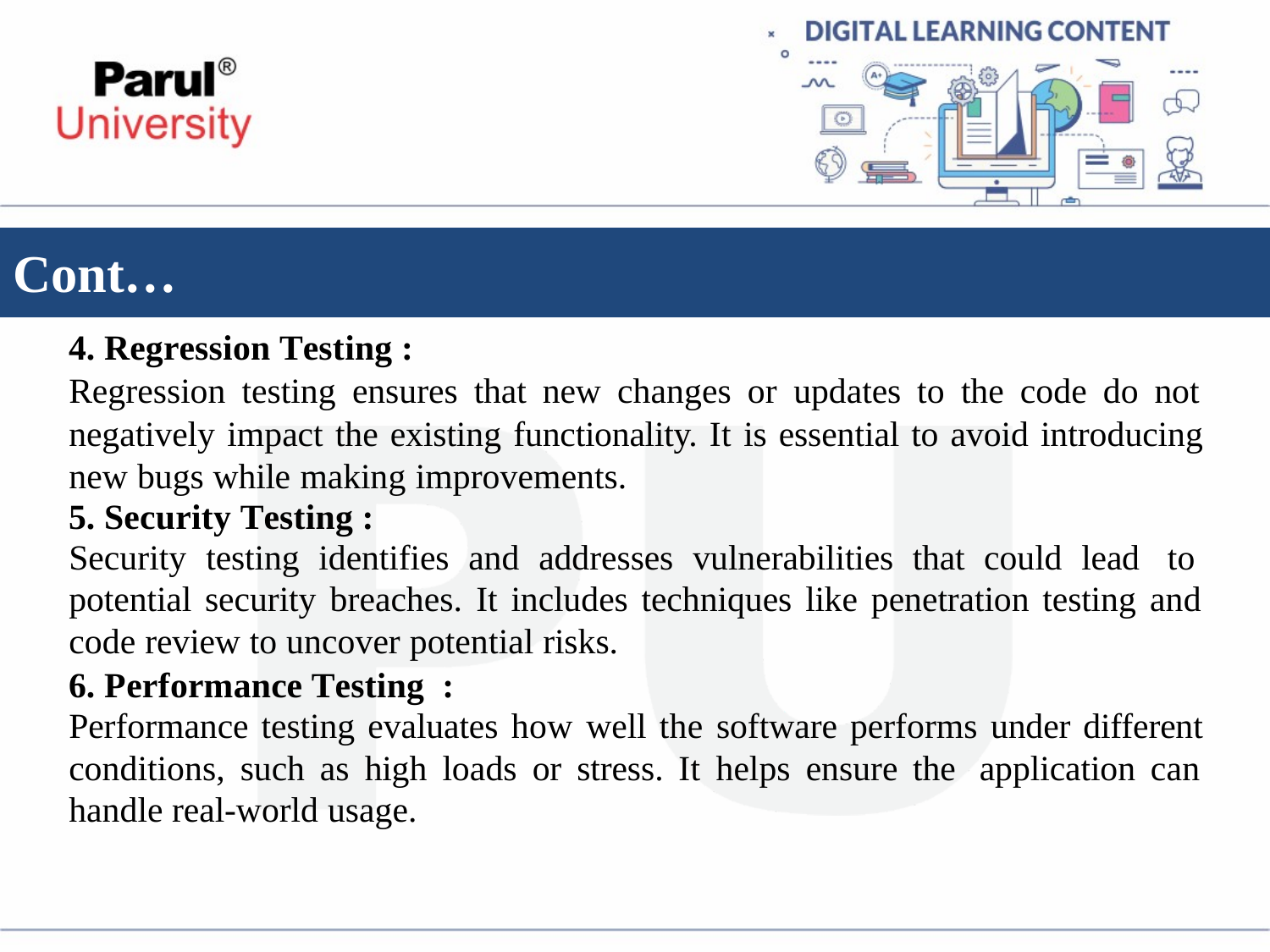

# Cont…
Regression Testing :
Regression testing ensures that new changes or updates to the code do not  negatively impact the existing functionality. It is essential to avoid introducing  new bugs while making improvements.
Security Testing :
Security testing identifies and addresses vulnerabilities that could lead to  potential security breaches. It includes techniques like penetration testing and  code review to uncover potential risks.
Performance Testing  :
Performance testing evaluates how well the software performs under different  conditions, such as high loads or stress. It helps ensure the application can  handle real-world usage.